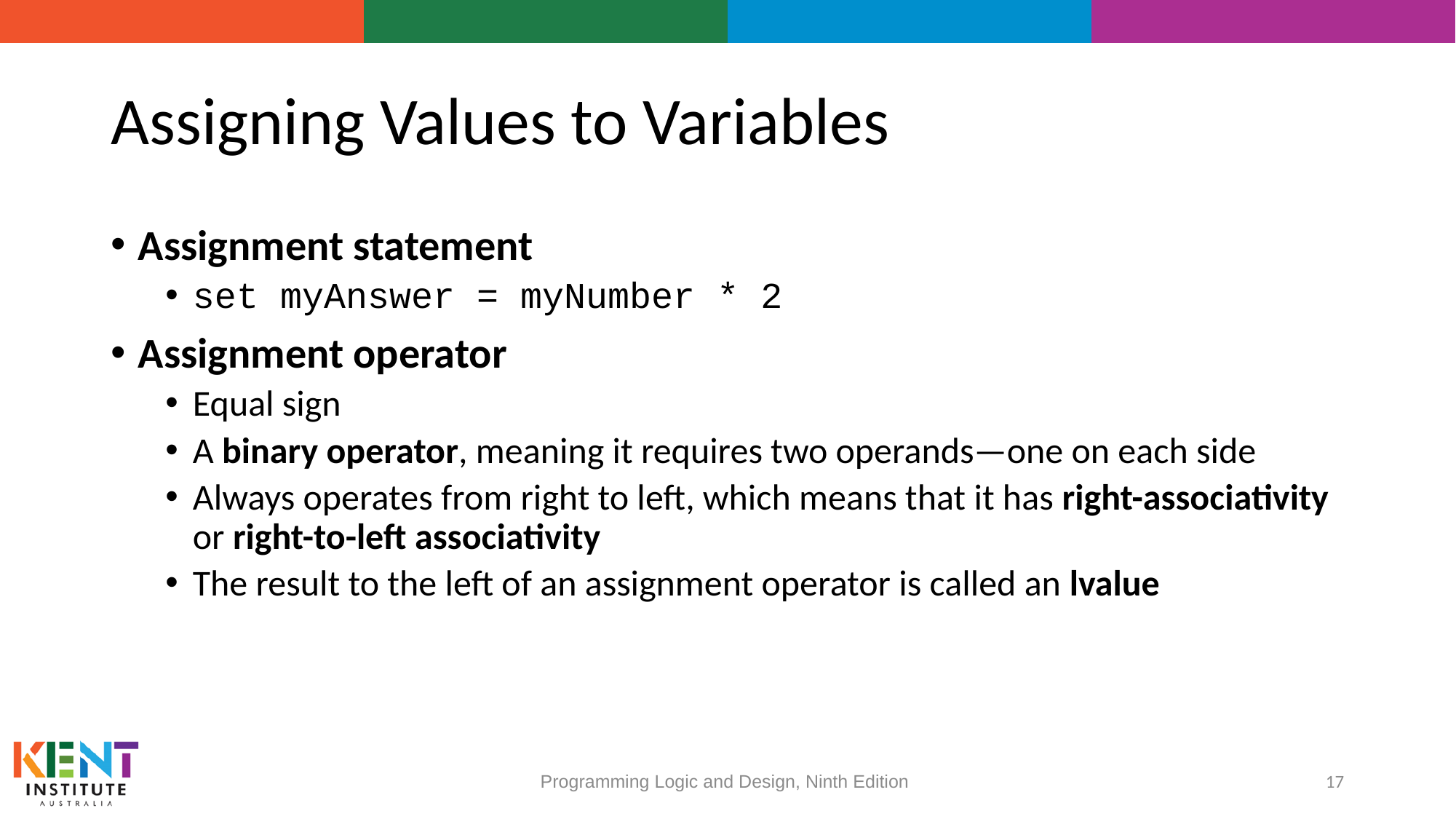

# Assigning Values to Variables
Assignment statement
set myAnswer = myNumber * 2
Assignment operator
Equal sign
A binary operator, meaning it requires two operands—one on each side
Always operates from right to left, which means that it has right-associativity or right-to-left associativity
The result to the left of an assignment operator is called an lvalue
17
Programming Logic and Design, Ninth Edition